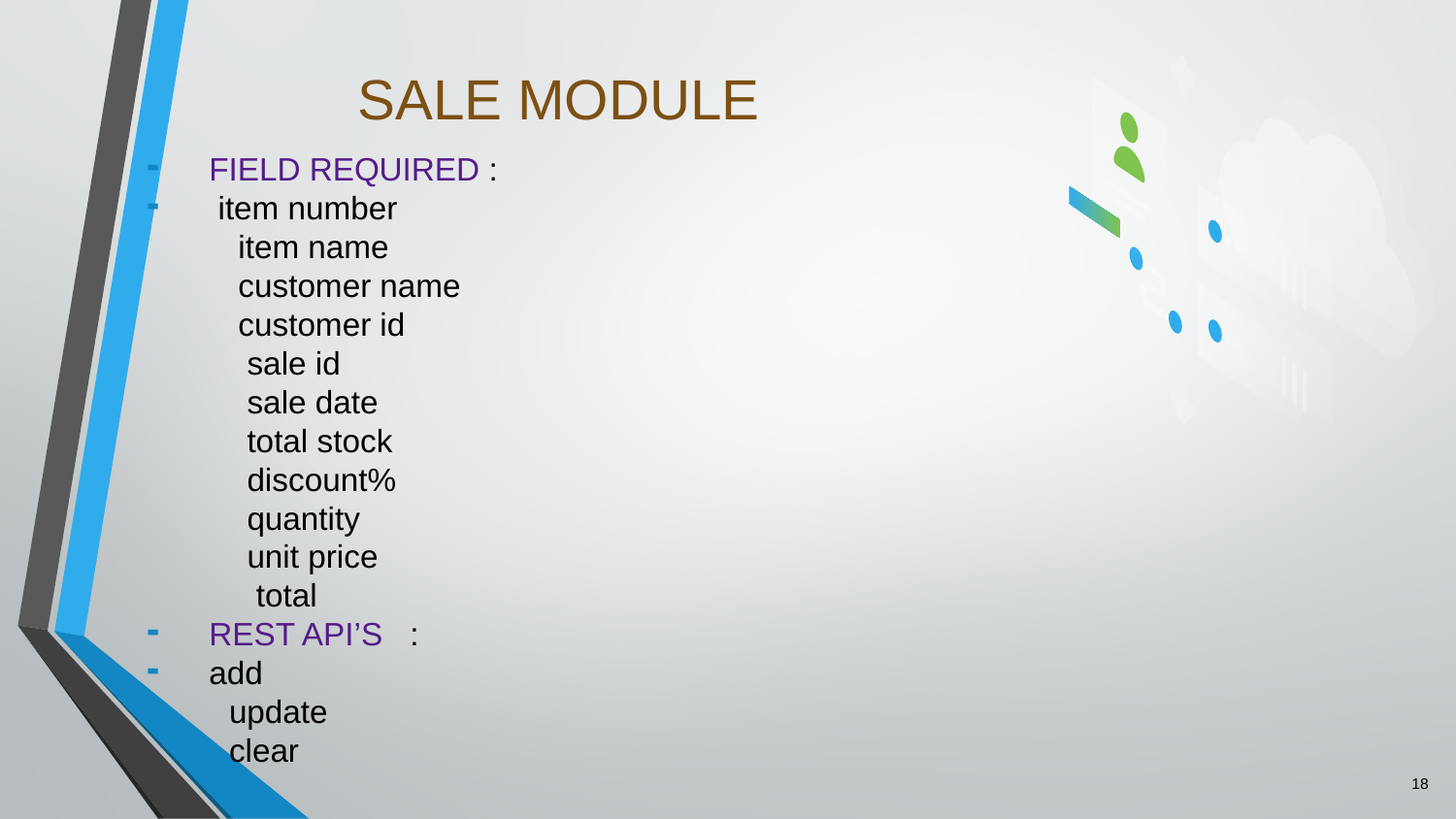

# SALE MODULE
FIELD REQUIRED :
 item number
          item name
          customer name
          customer id
           sale id
           sale date
           total stock
           discount%
           quantity
           unit price
            total
REST API’S   :
add
         update
         clear

18